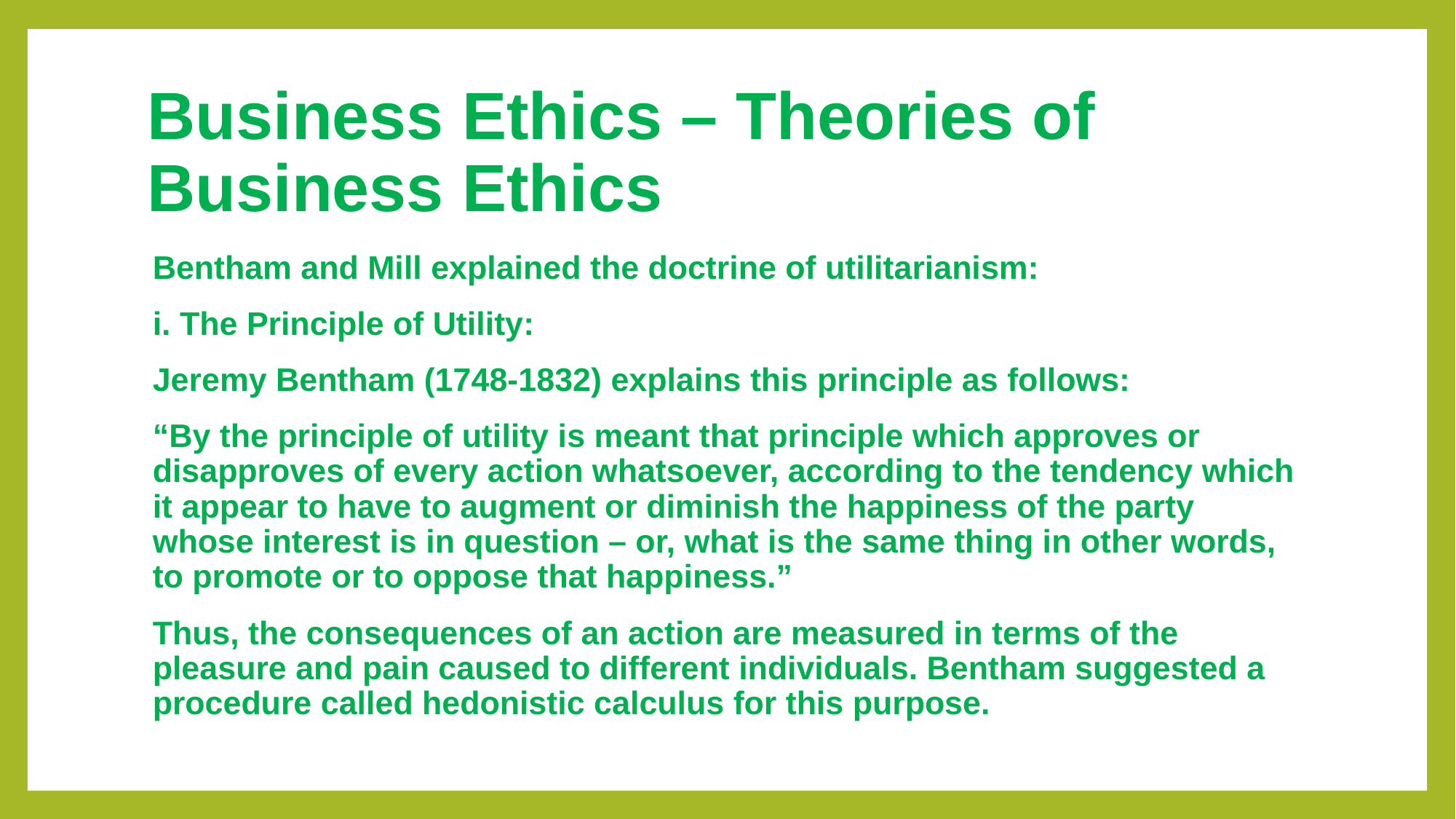

# Business Ethics – Theories of Business Ethics
Bentham and Mill explained the doctrine of utilitarianism:
i. The Principle of Utility:
Jeremy Bentham (1748-1832) explains this principle as follows:
“By the principle of utility is meant that principle which approves or disapproves of every action whatsoever, according to the tendency which it appear to have to augment or diminish the happiness of the party whose interest is in question – or, what is the same thing in other words, to promote or to oppose that happiness.”
Thus, the consequences of an action are measured in terms of the pleasure and pain caused to different individuals. Bentham suggested a procedure called hedonistic calculus for this purpose.